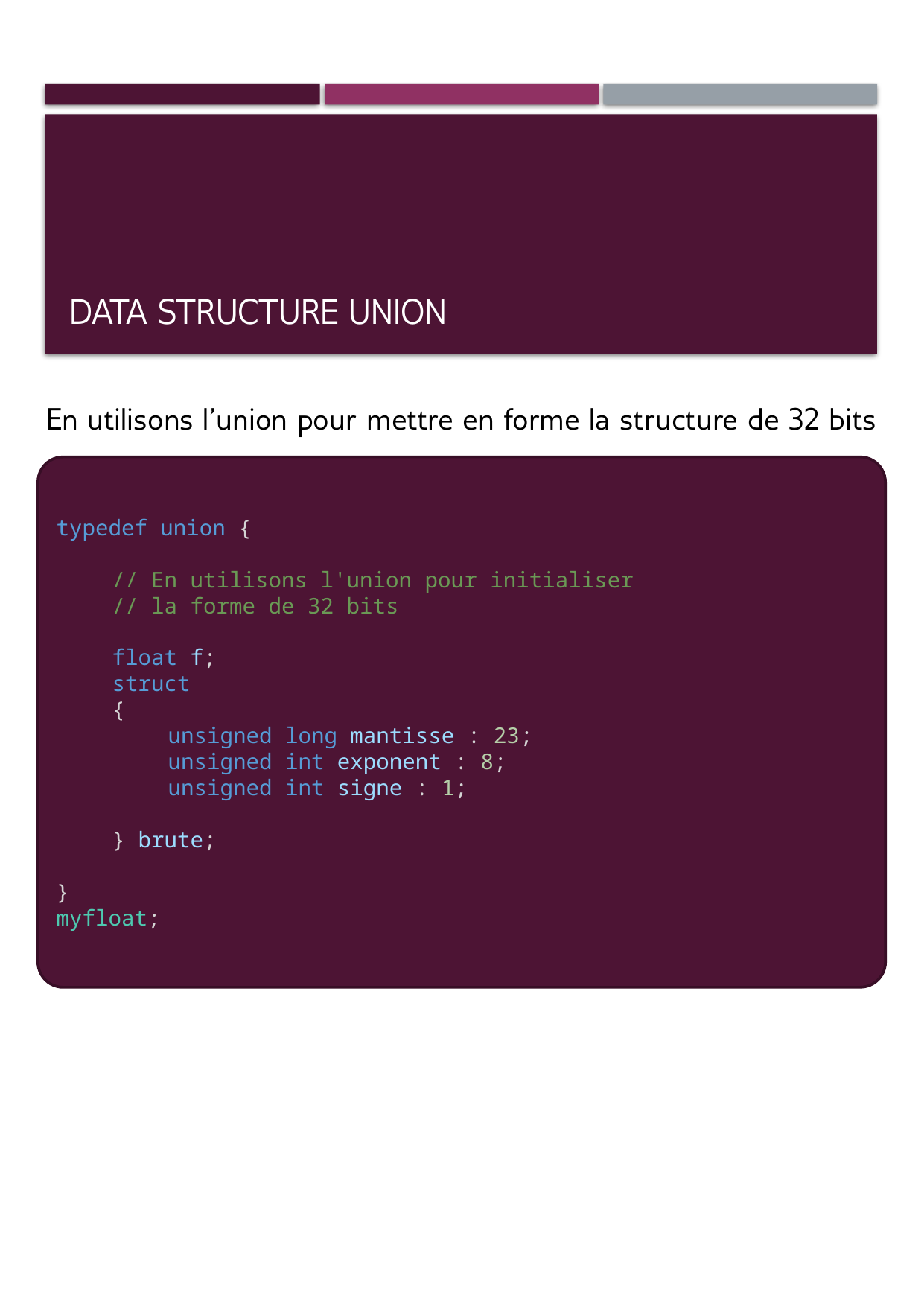

# Data structure union
En utilisons l’union pour mettre en forme la structure de 32 bits

typedef union {
// En utilisons l'union pour initialiser
// la forme de 32 bits
float f;
struct
{
unsigned long mantisse : 23;
unsigned int exponent : 8;
unsigned int signe : 1;
} brute;
}
myfloat;